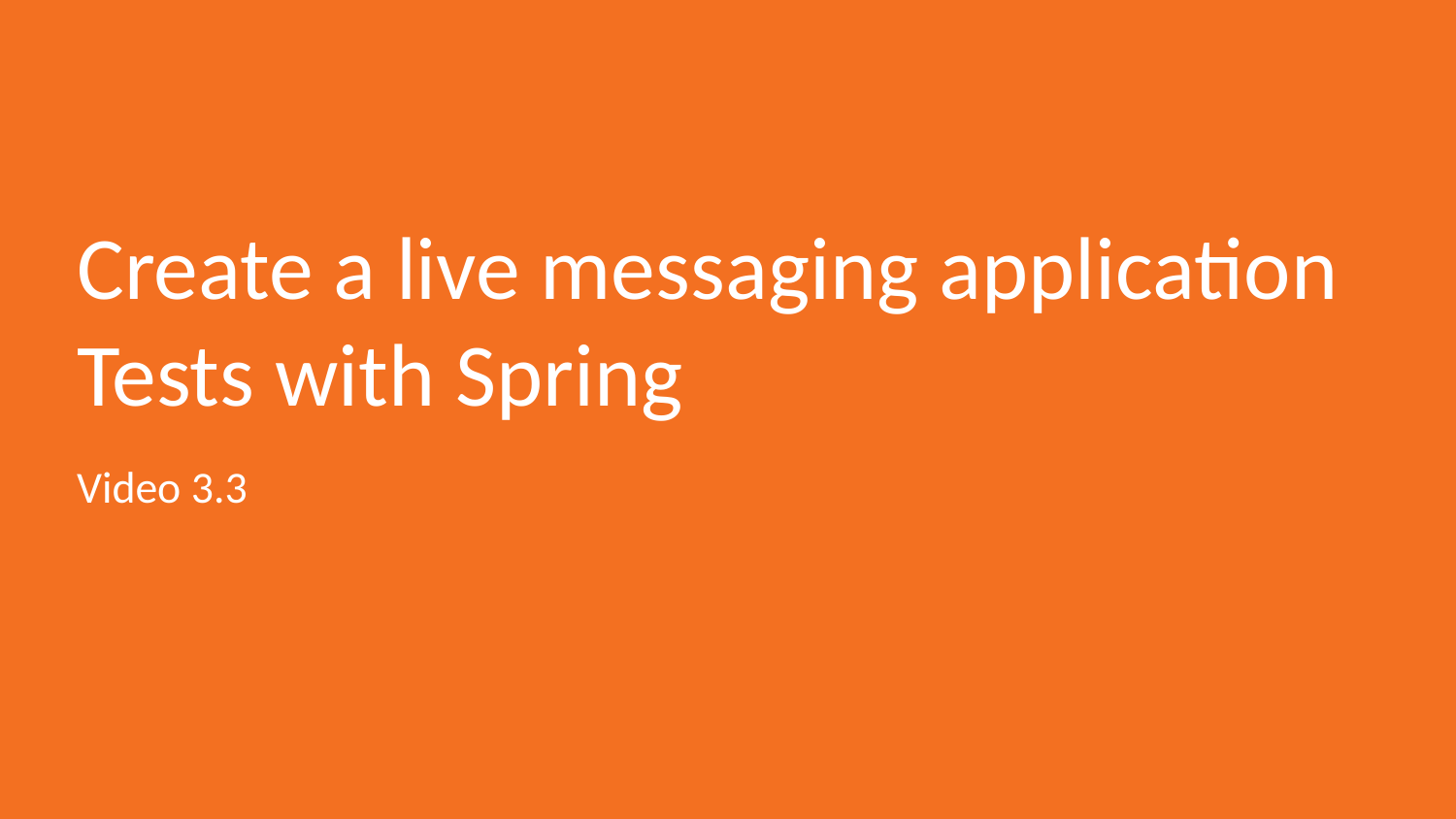

# Create a live messaging application Tests with Spring
Video 3.3